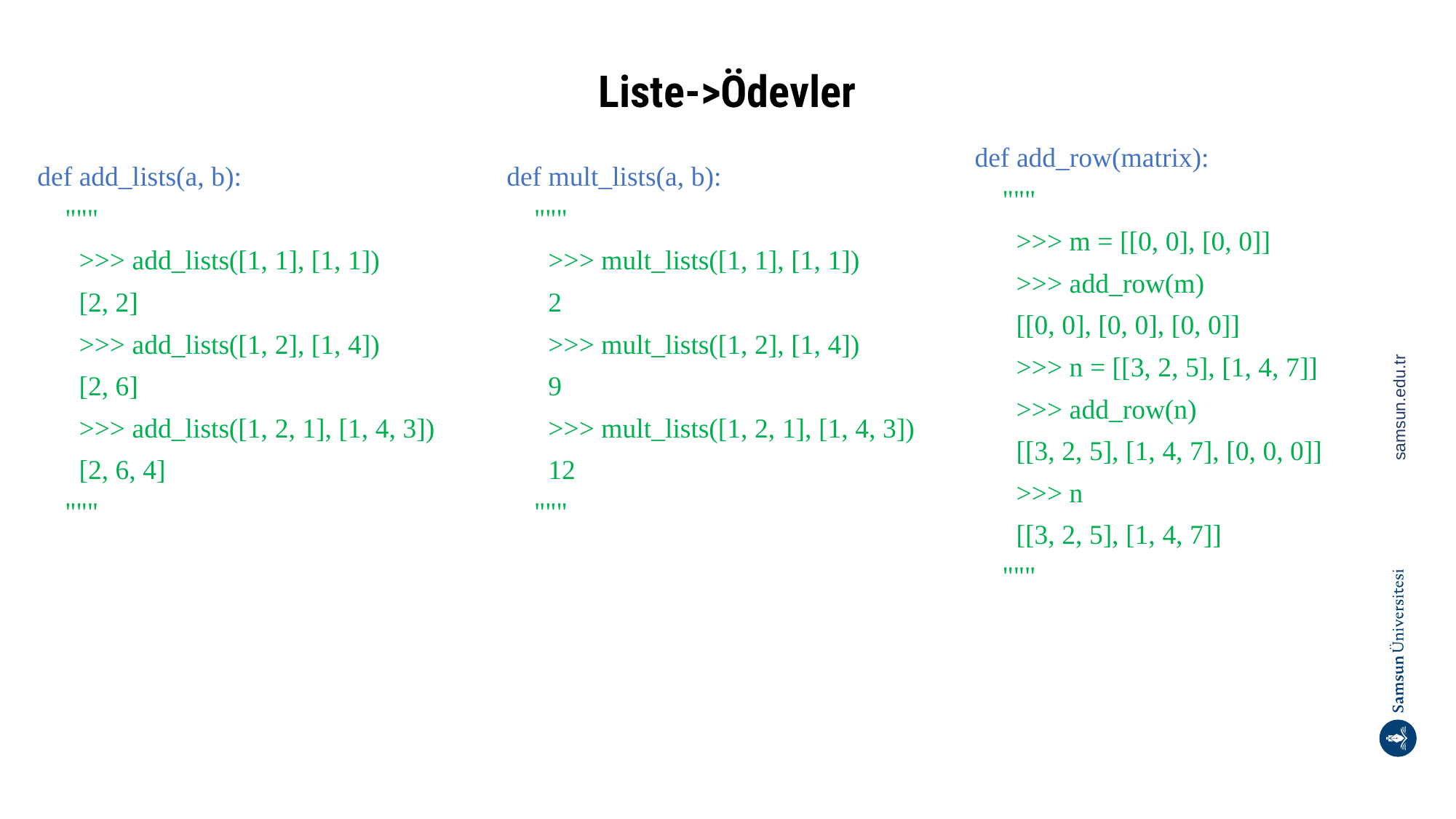

# Liste->Ödevler
def add_row(matrix):
    """
      >>> m = [[0, 0], [0, 0]]
      >>> add_row(m)
      [[0, 0], [0, 0], [0, 0]]
      >>> n = [[3, 2, 5], [1, 4, 7]]
      >>> add_row(n)
      [[3, 2, 5], [1, 4, 7], [0, 0, 0]]
      >>> n
      [[3, 2, 5], [1, 4, 7]]
    """
def add_lists(a, b):
    """
      >>> add_lists([1, 1], [1, 1])
      [2, 2]
      >>> add_lists([1, 2], [1, 4])
      [2, 6]
      >>> add_lists([1, 2, 1], [1, 4, 3])
      [2, 6, 4]
    """
def mult_lists(a, b):
    """
      >>> mult_lists([1, 1], [1, 1])
      2
      >>> mult_lists([1, 2], [1, 4])
      9
      >>> mult_lists([1, 2, 1], [1, 4, 3])
      12
    """